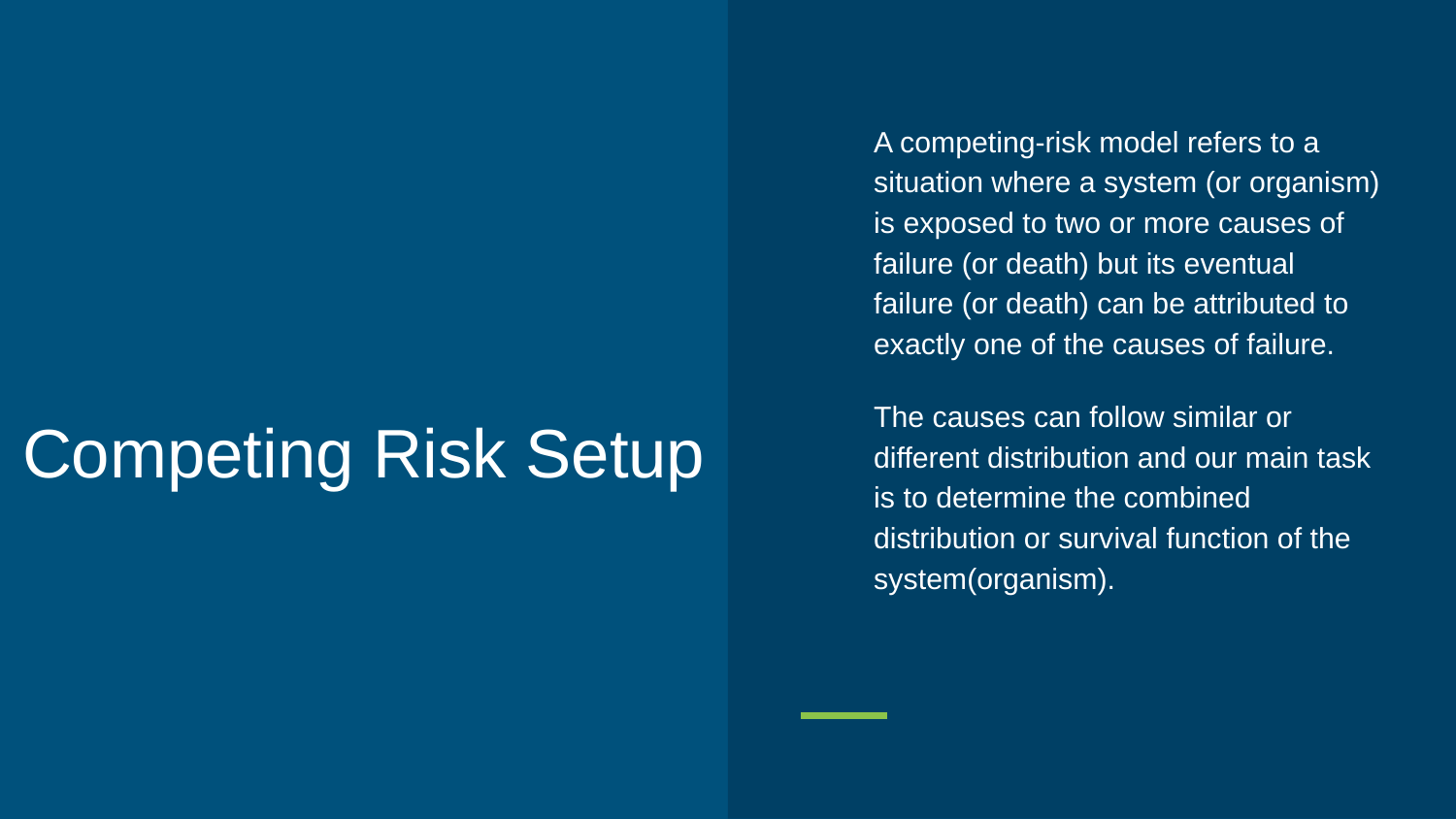

A competing-risk model refers to a situation where a system (or organism) is exposed to two or more causes of failure (or death) but its eventual failure (or death) can be attributed to exactly one of the causes of failure.
The causes can follow similar or different distribution and our main task is to determine the combined distribution or survival function of the system(organism).

ailure time of all the
# Competing Risk Setup